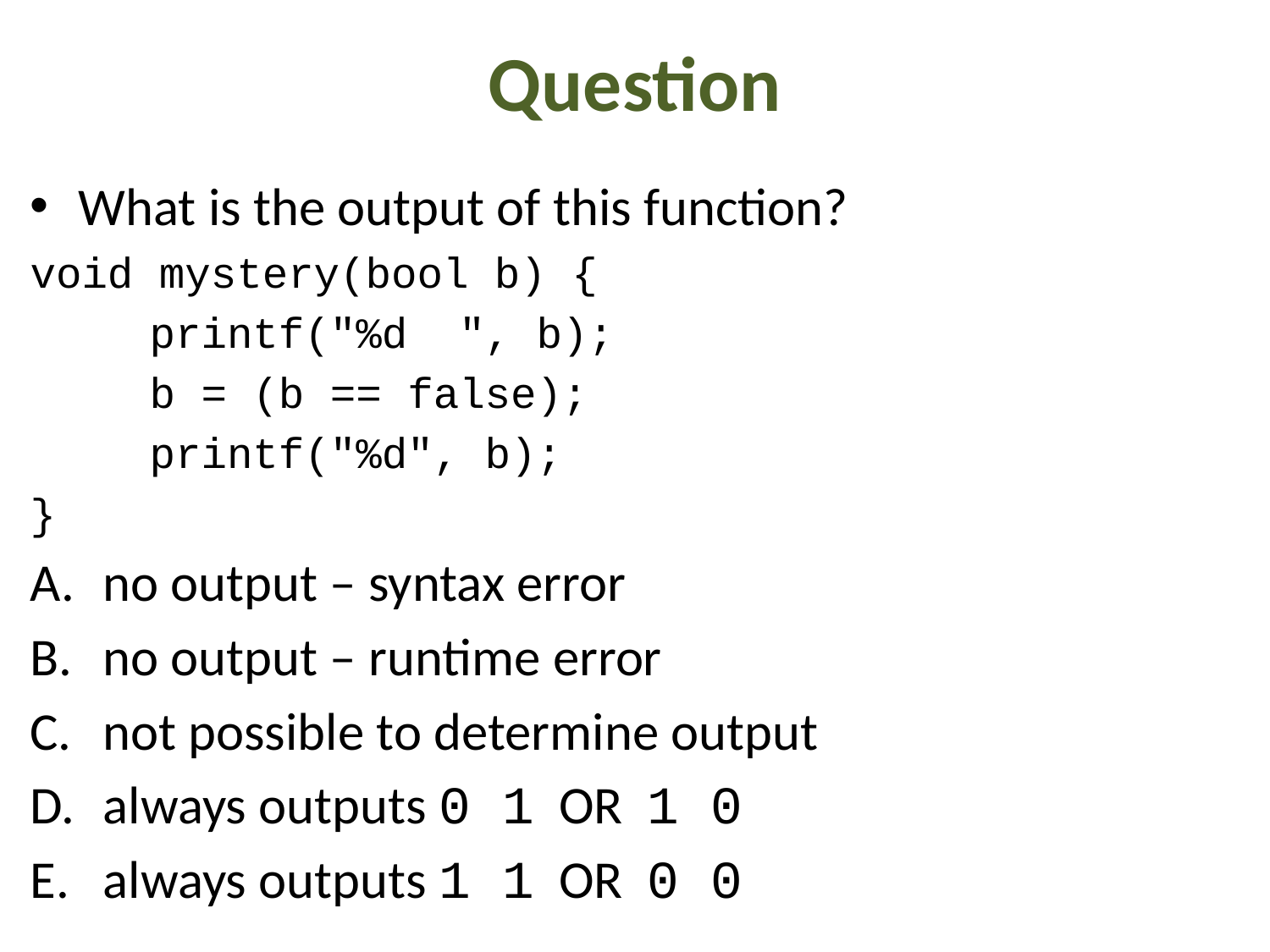

# Question
What is the output of this function?
void mystery(bool b) {
	printf("%d  ", b);
	b = (b == false);
	printf("%d", b);
}
no output – syntax error
no output – runtime error
not possible to determine output
always outputs 0 1  OR  1 0
always outputs 1 1  OR  0 0